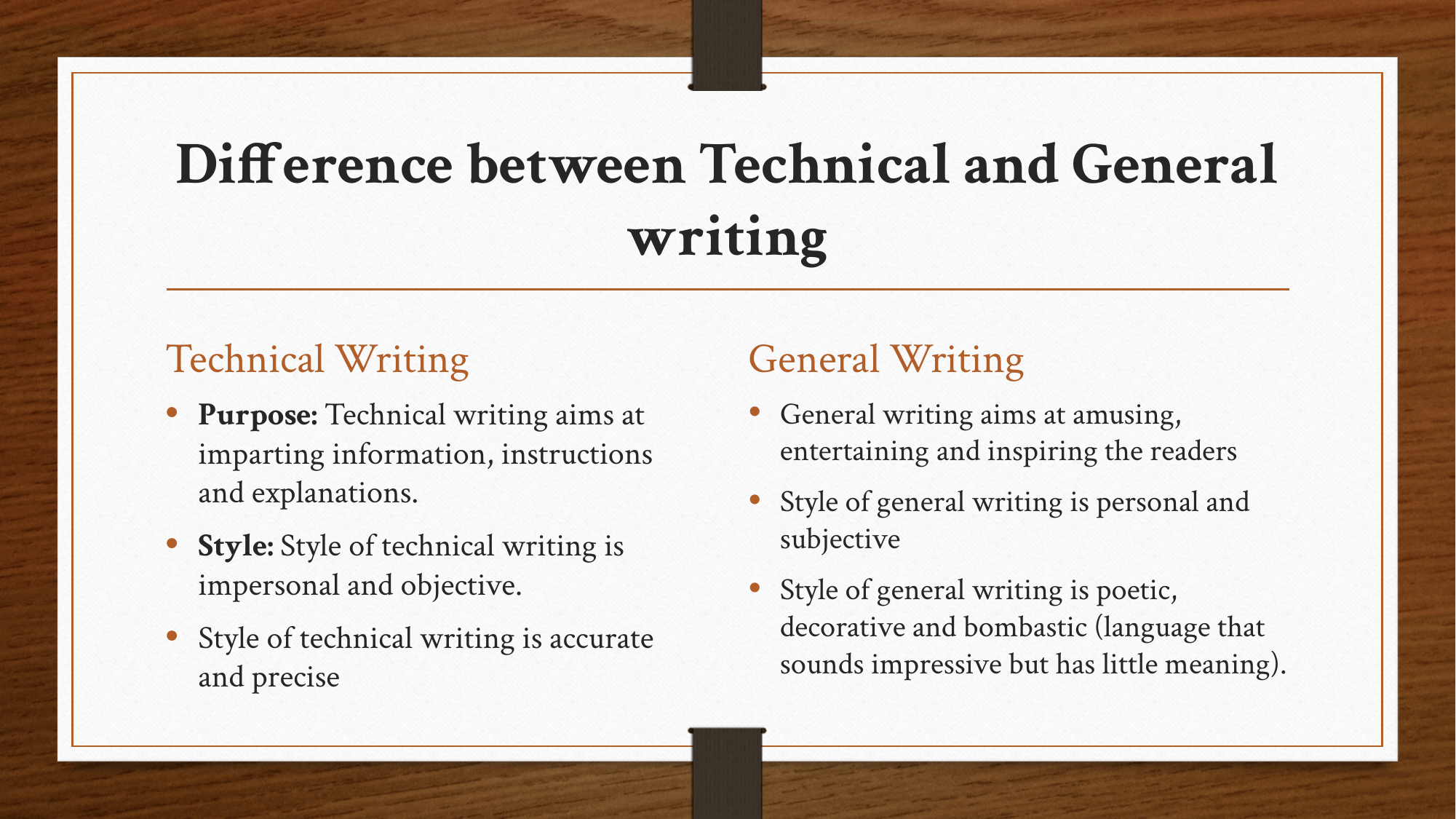

# Difference between Technical and General writing
Technical Writing
General Writing
Purpose: Technical writing aims at imparting information, instructions and explanations.
Style: Style of technical writing is impersonal and objective.
Style of technical writing is accurate and precise
General writing aims at amusing, entertaining and inspiring the readers
Style of general writing is personal and subjective
Style of general writing is poetic, decorative and bombastic (language that sounds impressive but has little meaning).